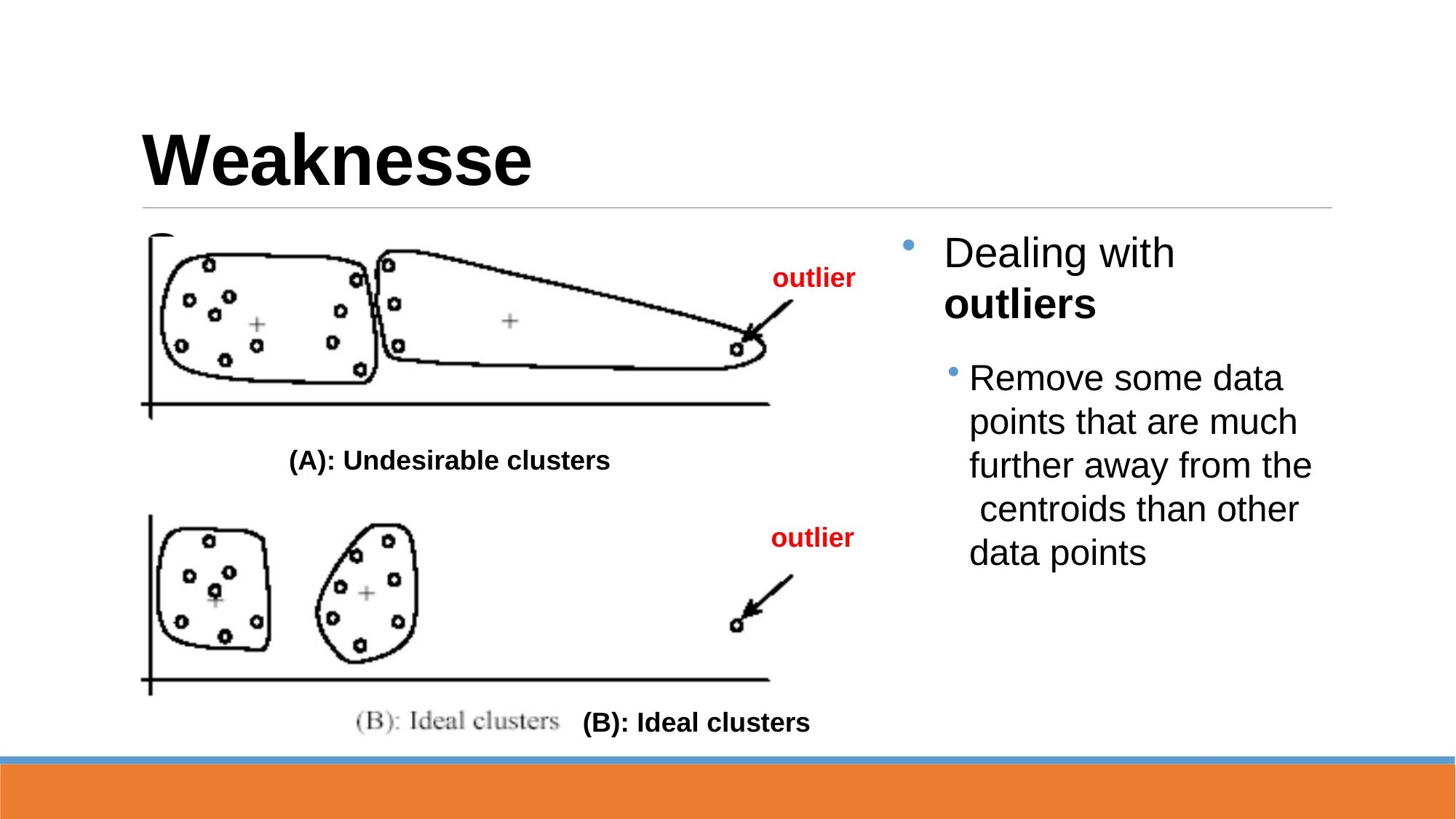

# Weaknesses
Dealing with
outliers
Remove some data  points that are much  further away from the  centroids than other  data points

outlier
(A): Undesirable clusters

outlier
(B): Ideal clusters